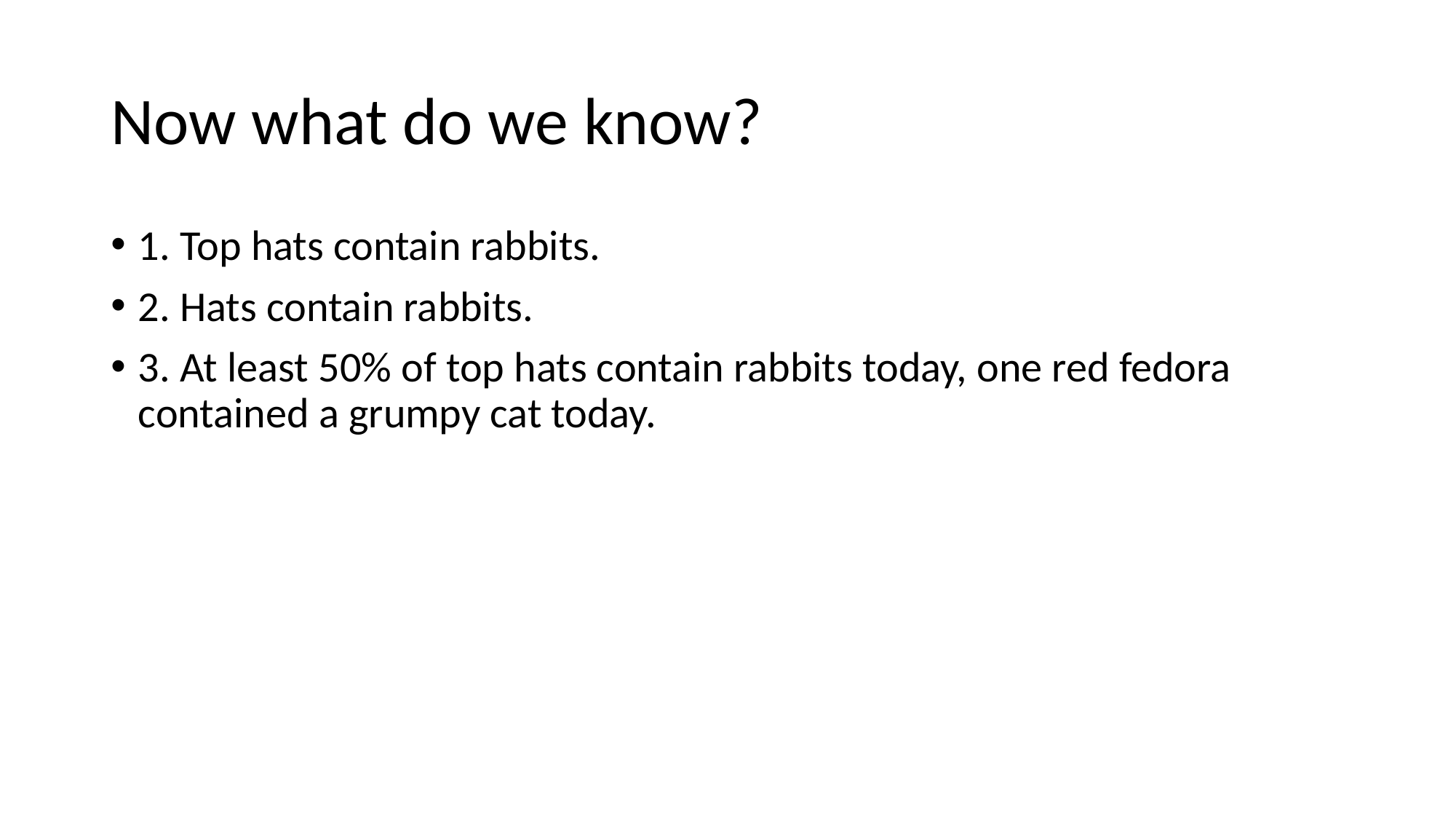

# Now what do we know?
1. Top hats contain rabbits.
2. Hats contain rabbits.
3. At least 50% of top hats contain rabbits today, one red fedora contained a grumpy cat today.